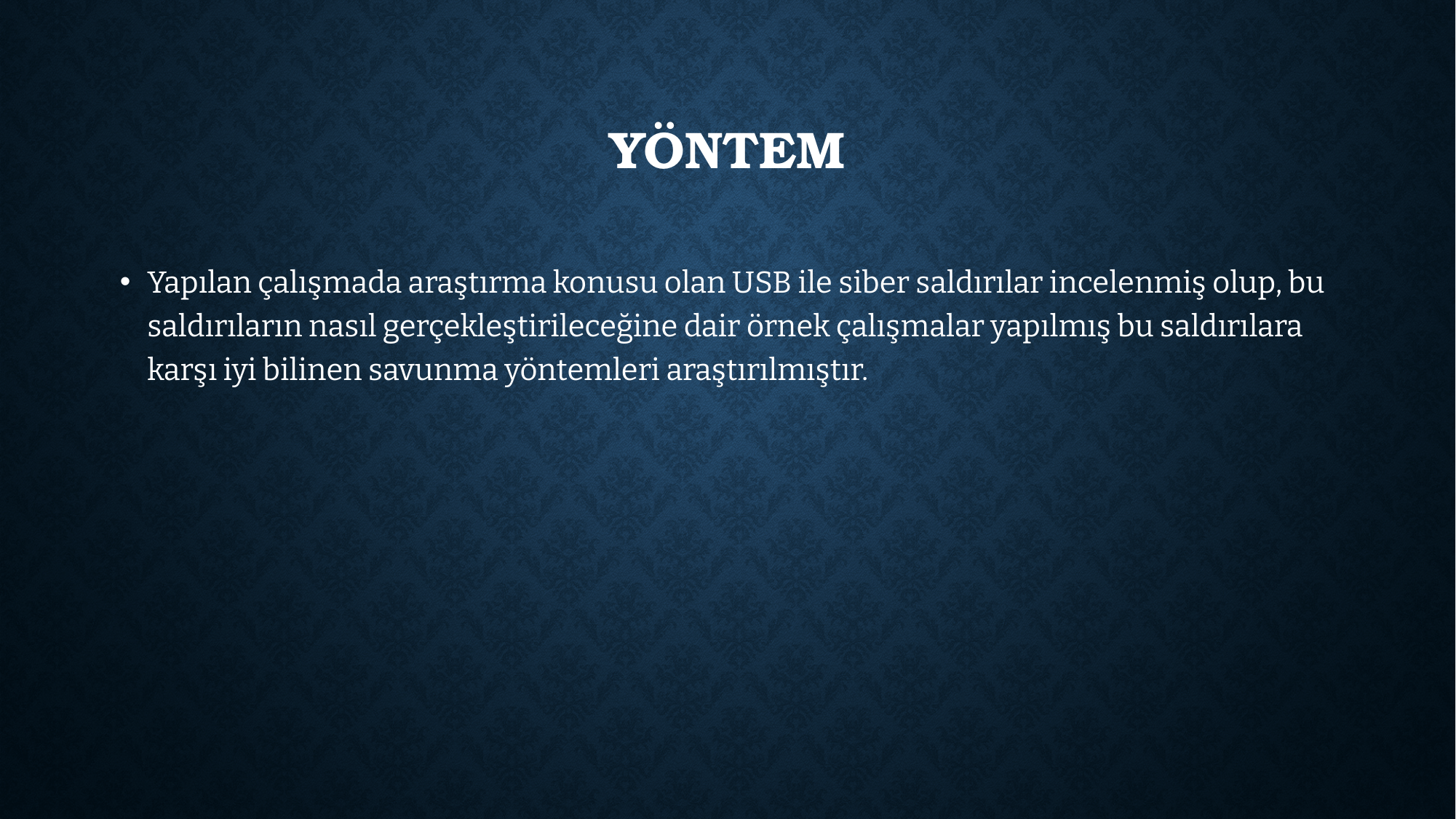

# Yöntem
Yapılan çalışmada araştırma konusu olan USB ile siber saldırılar incelenmiş olup, bu saldırıların nasıl gerçekleştirileceğine dair örnek çalışmalar yapılmış bu saldırılara karşı iyi bilinen savunma yöntemleri araştırılmıştır.